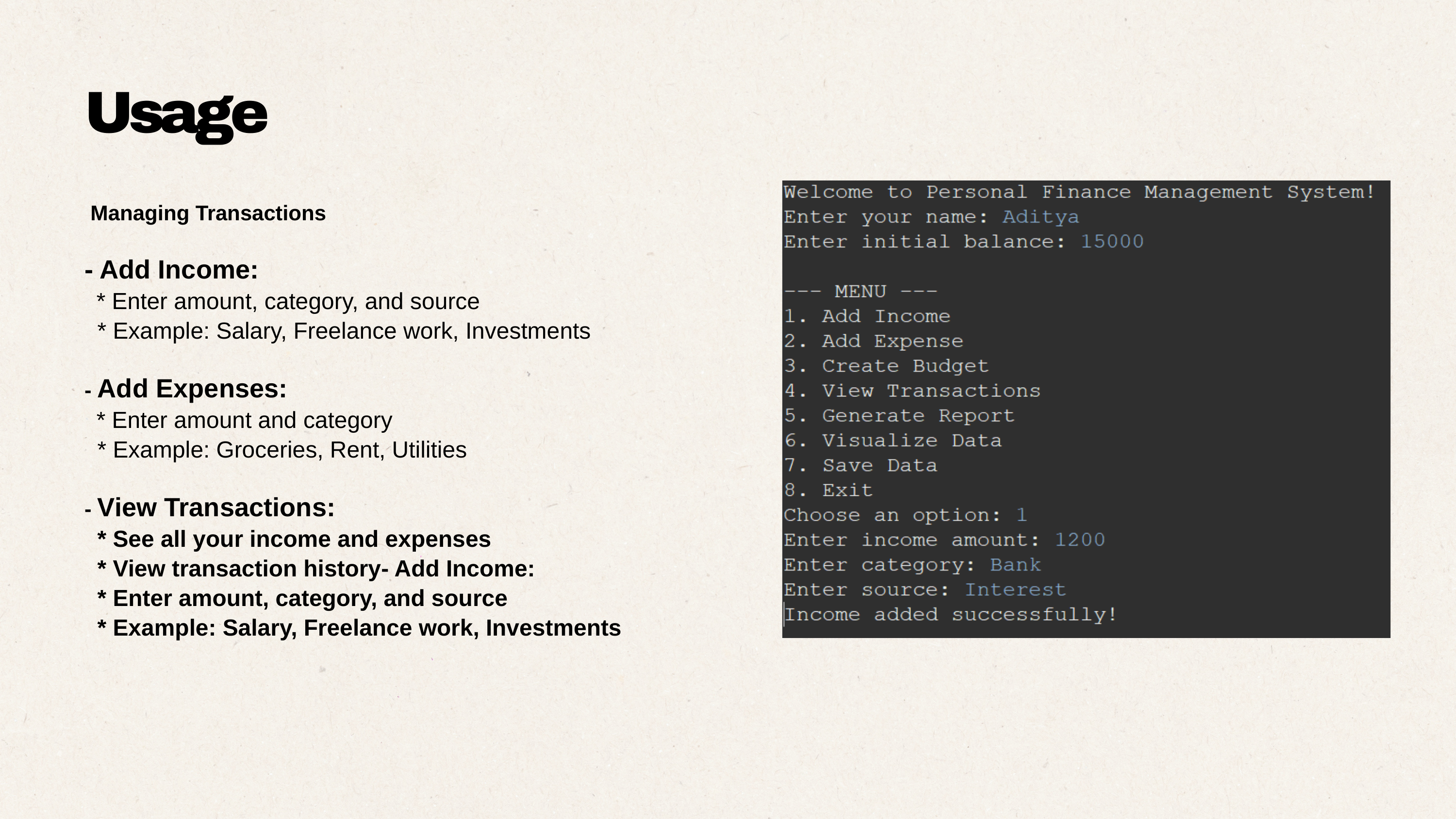

Usage

 Managing Transactions

- Add Income:
  * Enter amount, category, and source
  * Example: Salary, Freelance work, Investments

- Add Expenses:
  * Enter amount and category
  * Example: Groceries, Rent, Utilities

- View Transactions:
  * See all your income and expenses
  * View transaction history- Add Income:
  * Enter amount, category, and source
  * Example: Salary, Freelance work, Investments